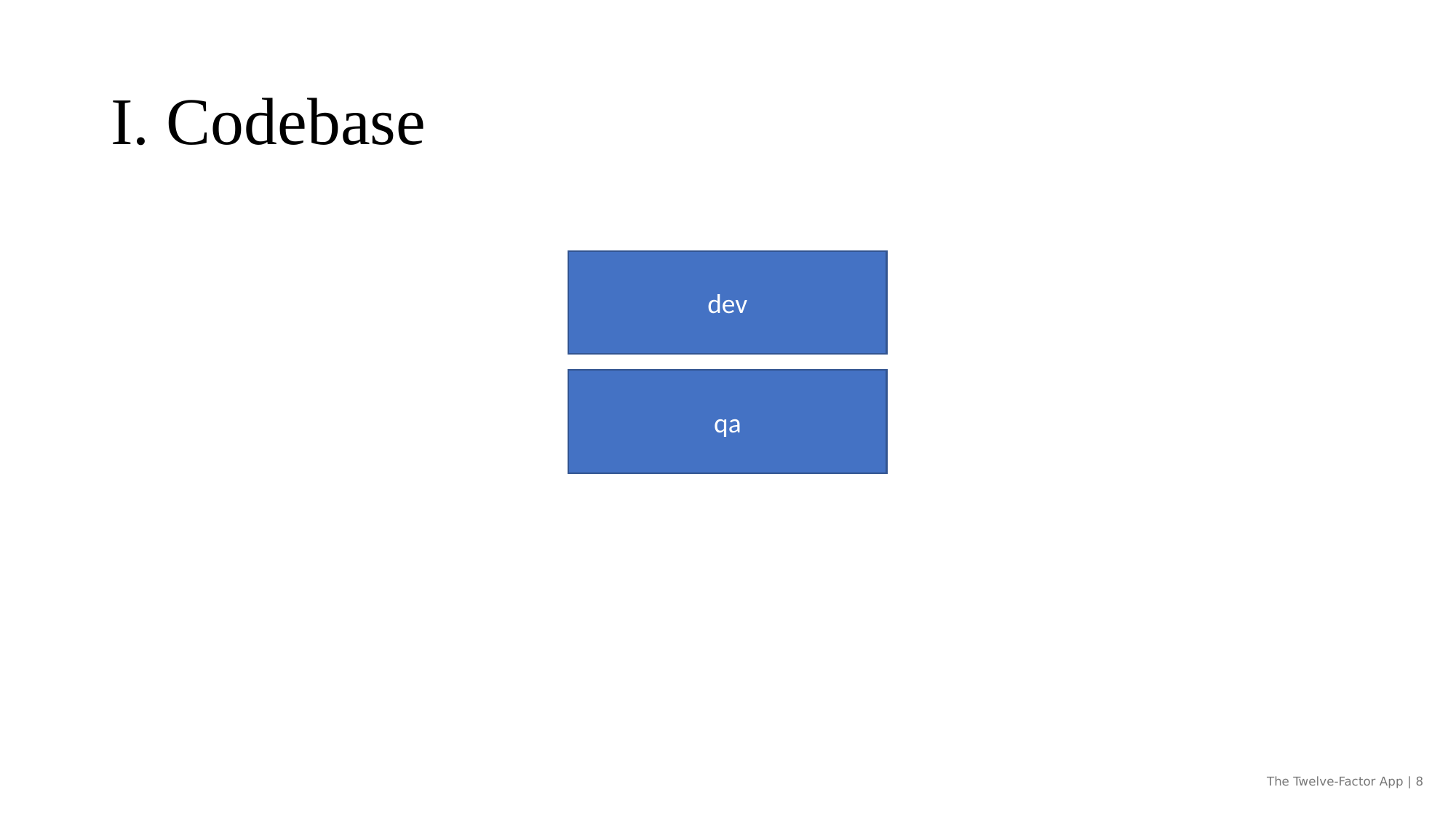

# I. Codebase

dev
qa
The Twelve-Factor App | 8